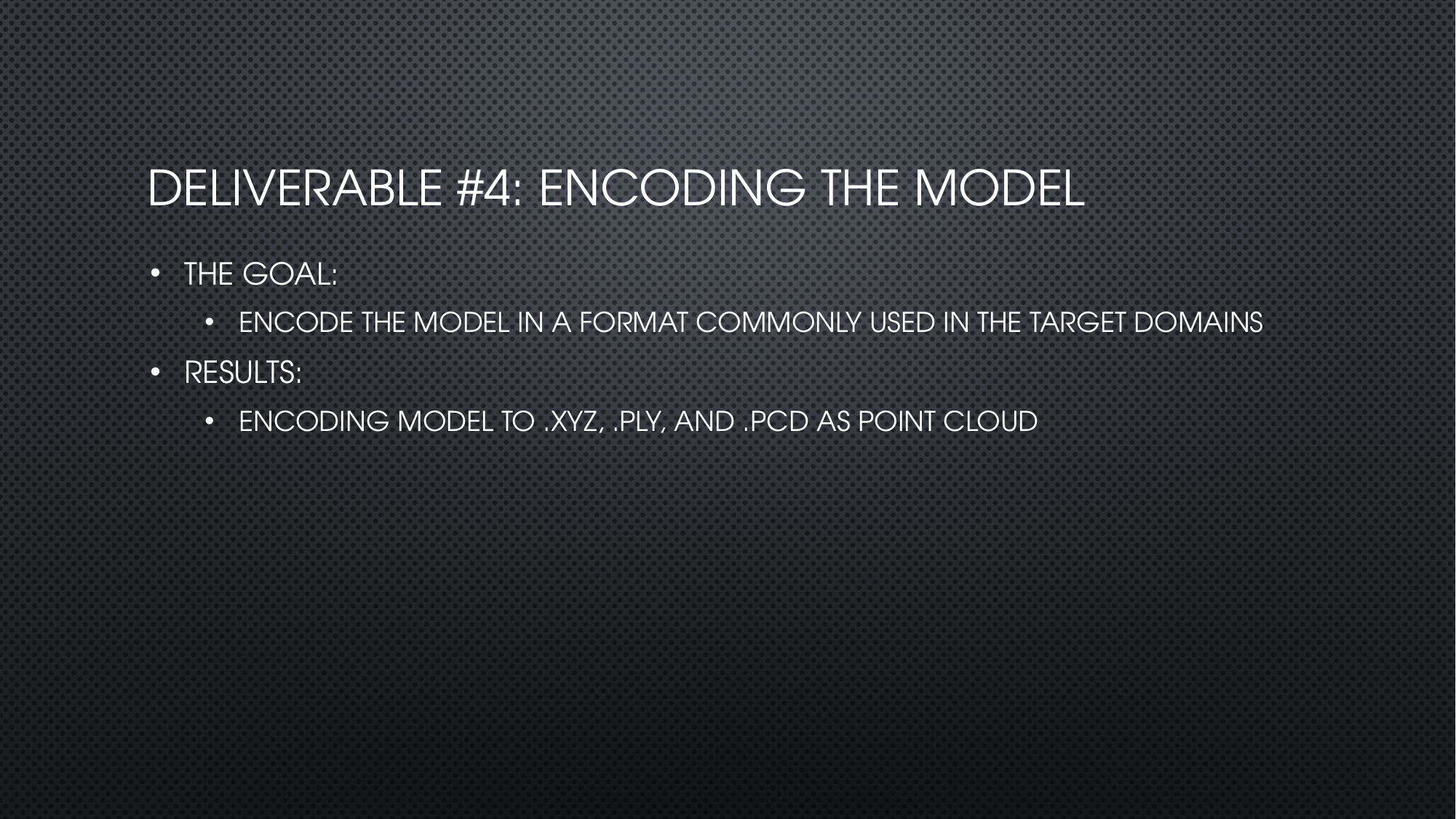

# Deliverable #4: Encoding the model
The goal:
Encode the model in a format commonly used in the target domains
Results:
Encoding model to .xyz, .ply, and .pcd as point cloud